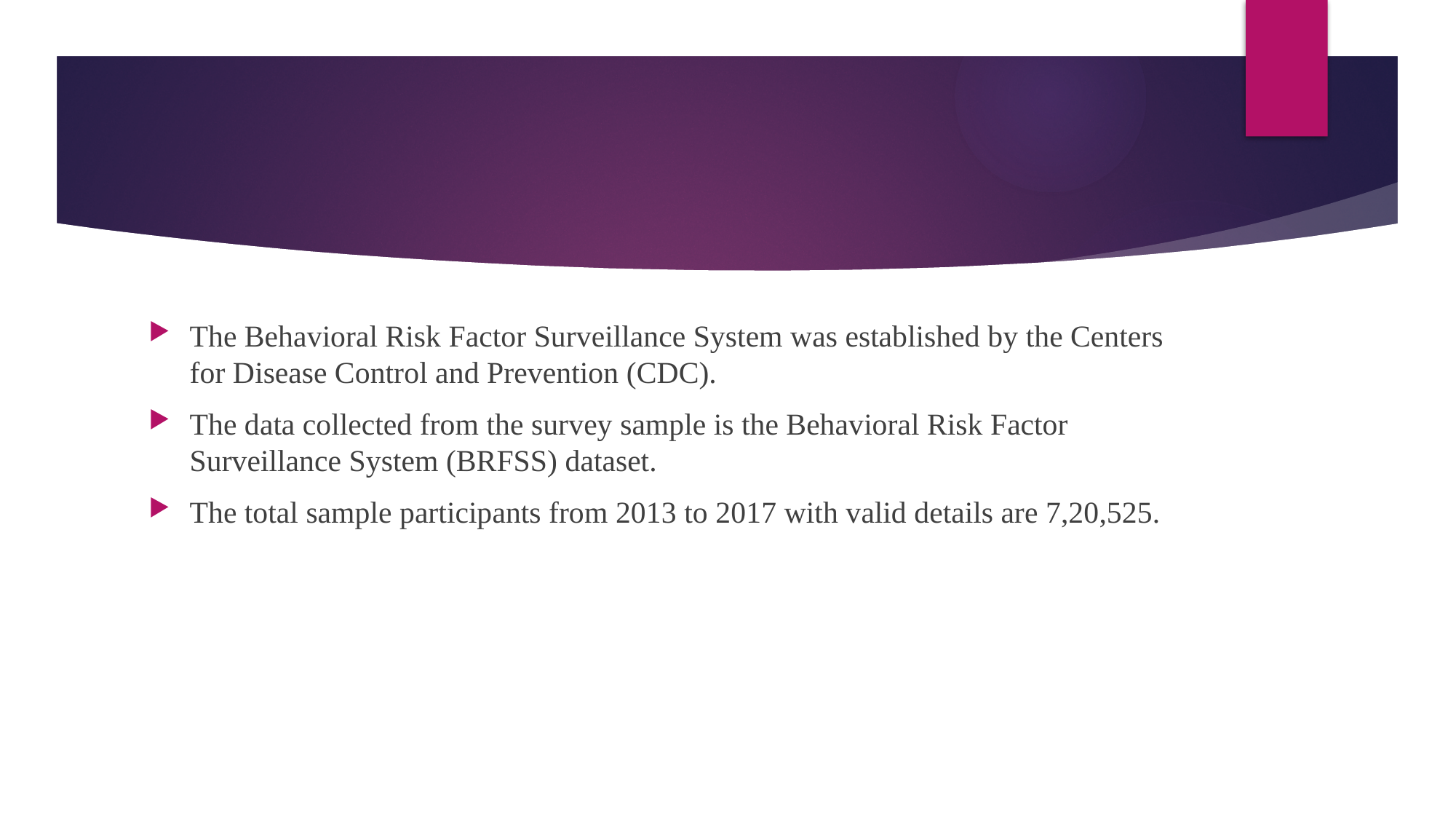

#
The Behavioral Risk Factor Surveillance System was established by the Centers for Disease Control and Prevention (CDC).
The data collected from the survey sample is the Behavioral Risk Factor Surveillance System (BRFSS) dataset.
The total sample participants from 2013 to 2017 with valid details are 7,20,525.